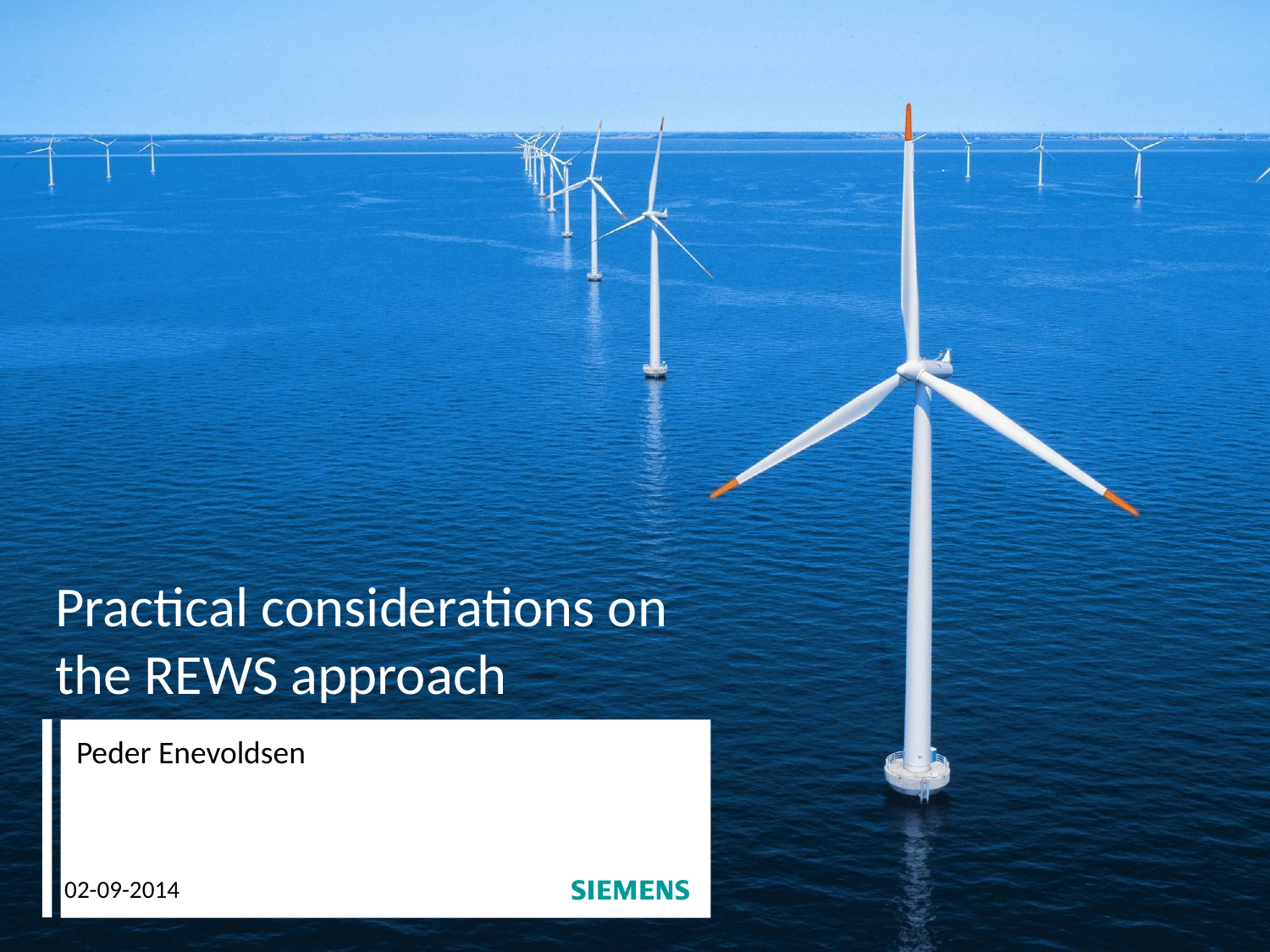

# Practical considerations on the REWS approach
Peder Enevoldsen
02-09-2014